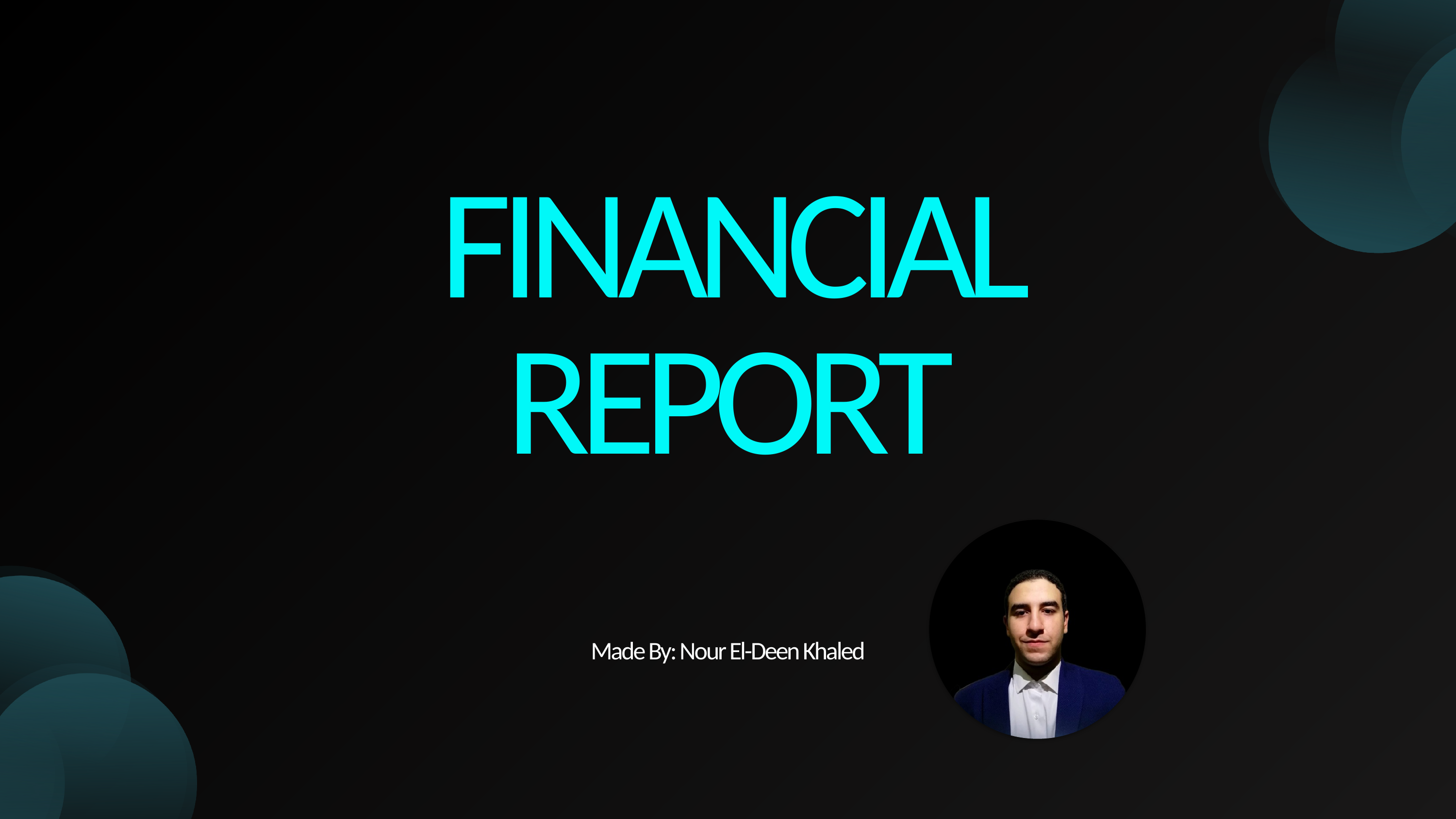

FINANCIAL REPORT

Made By: Nour El-Deen Khaled